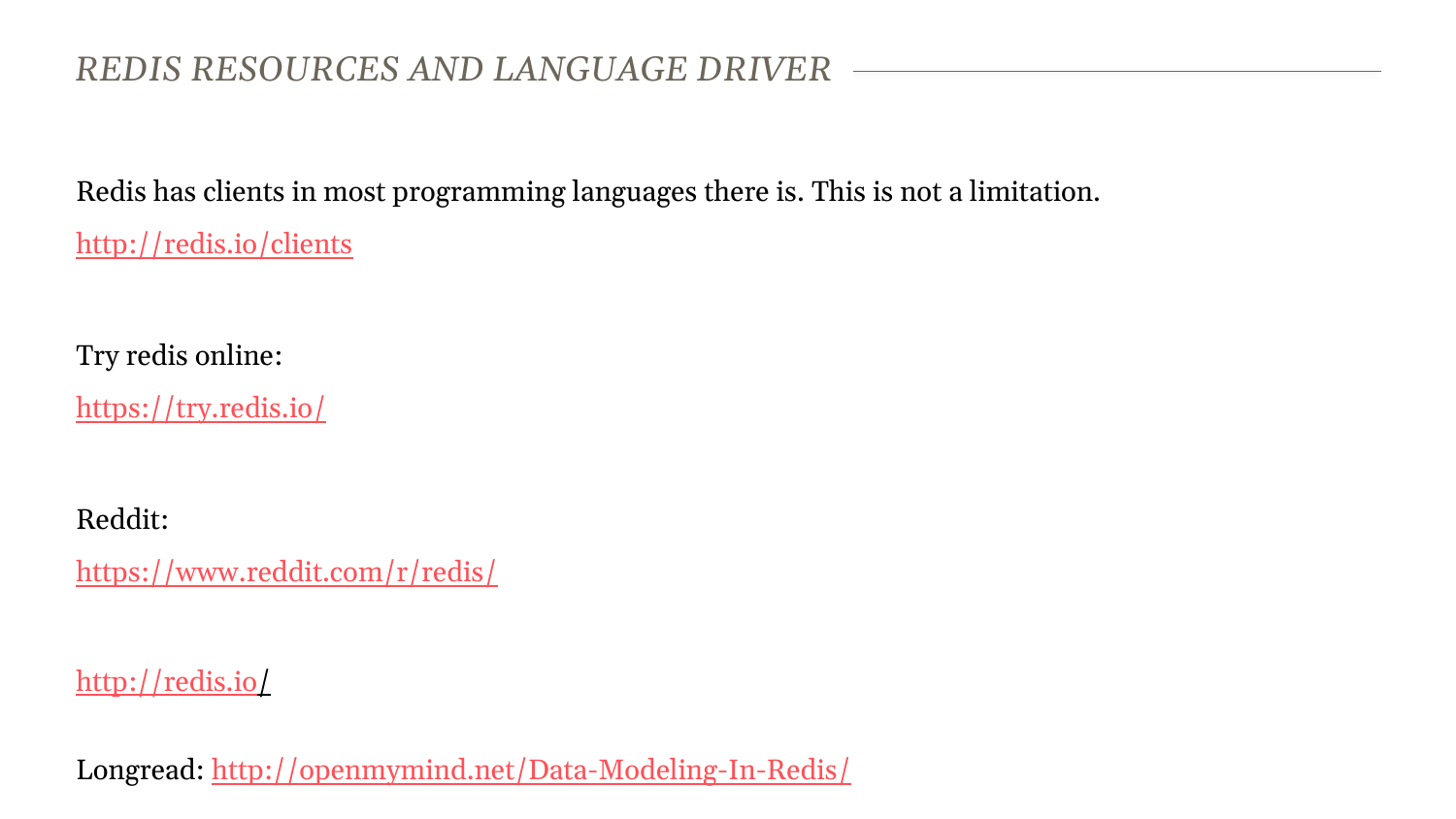

# Redis resources and language driver
Redis has clients in most programming languages there is. This is not a limitation.
http://redis.io/clients

Try redis online:
https://try.redis.io/

Reddit:
https://www.reddit.com/r/redis/

http://redis.io/
Longread: http://openmymind.net/Data-Modeling-In-Redis/